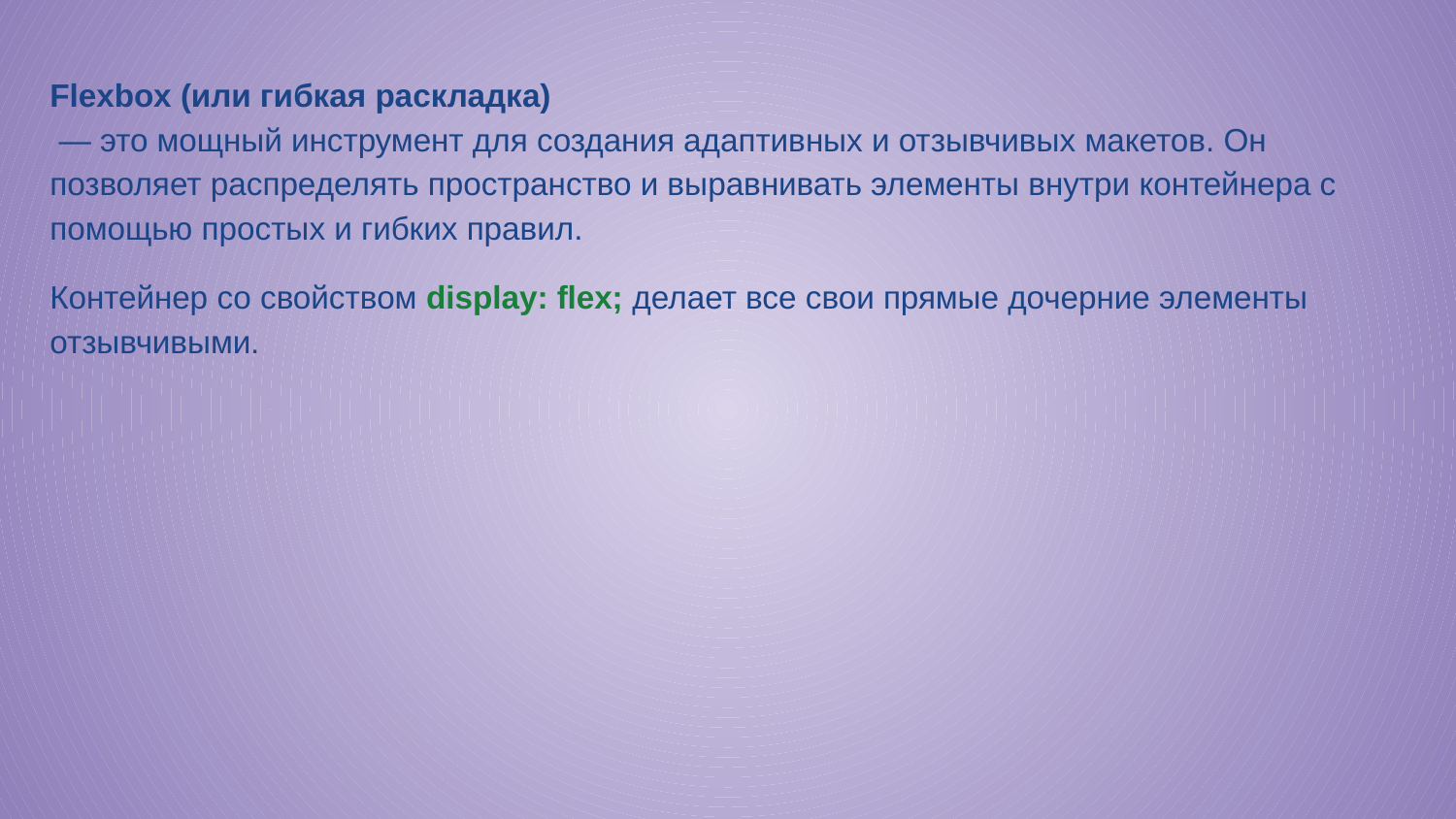

Flexbox (или гибкая раскладка)
 — это мощный инструмент для создания адаптивных и отзывчивых макетов. Он позволяет распределять пространство и выравнивать элементы внутри контейнера с помощью простых и гибких правил.
Контейнер со свойством display: flex; делает все свои прямые дочерние элементы отзывчивыми.